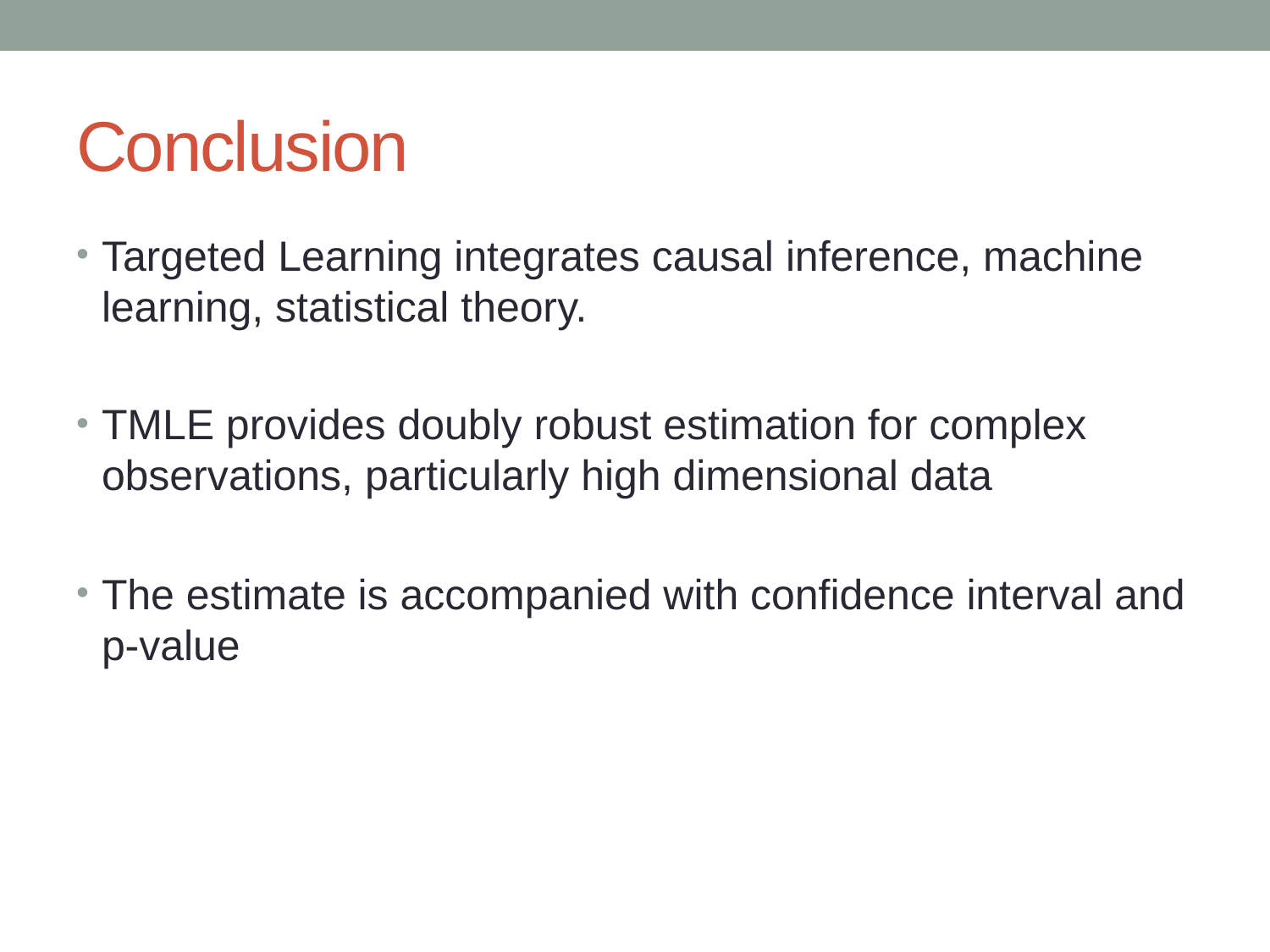

# Conclusion
Targeted Learning integrates causal inference, machine learning, statistical theory.

TMLE provides doubly robust estimation for complex observations, particularly high dimensional data

The estimate is accompanied with confidence interval and p-value